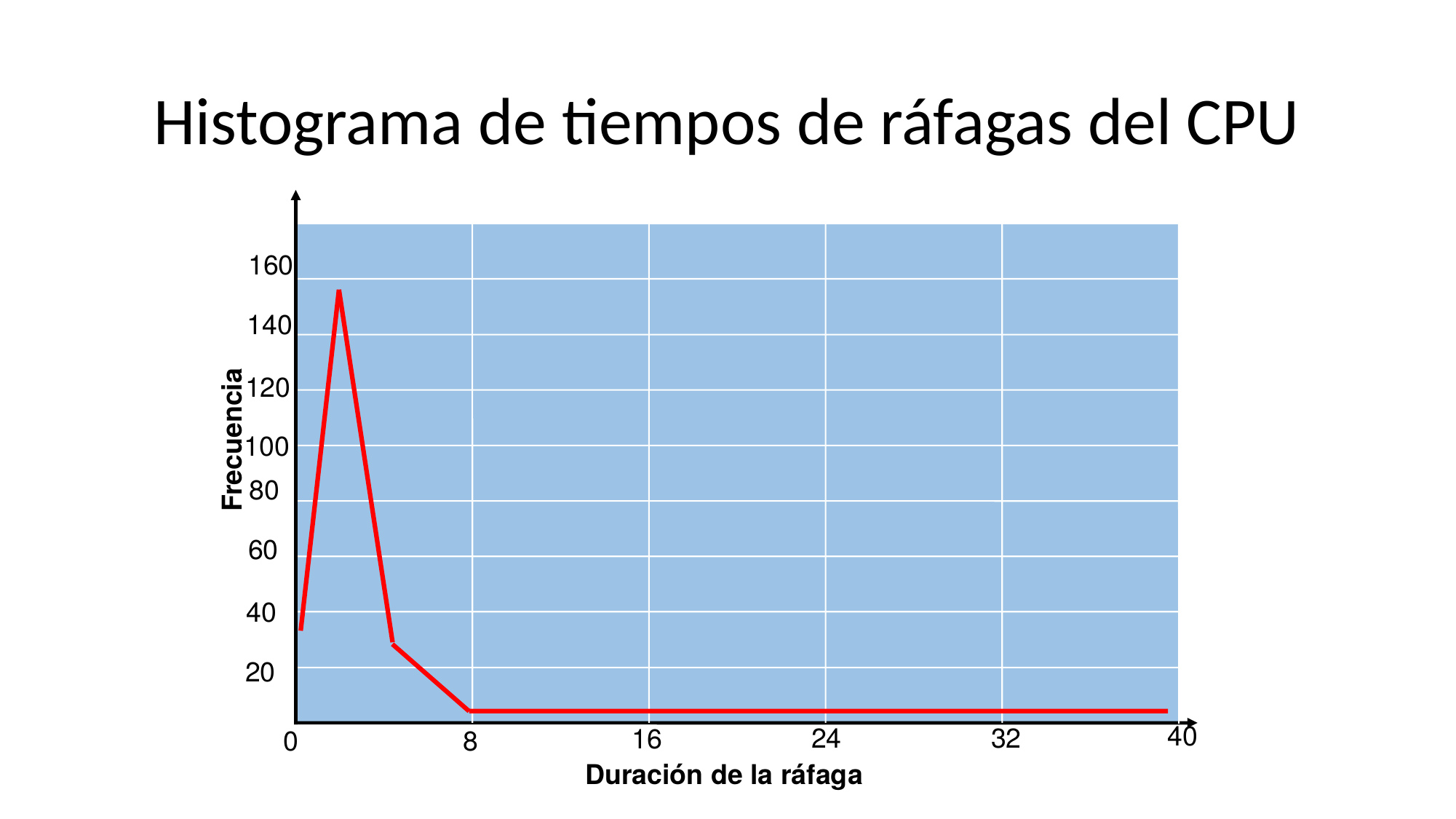

# Histograma de tiempos de ráfagas del CPU

160

140

120

100

80

60

40

20

Frecuencia

40
24
32
16
0
8
Duración de la ráfaga